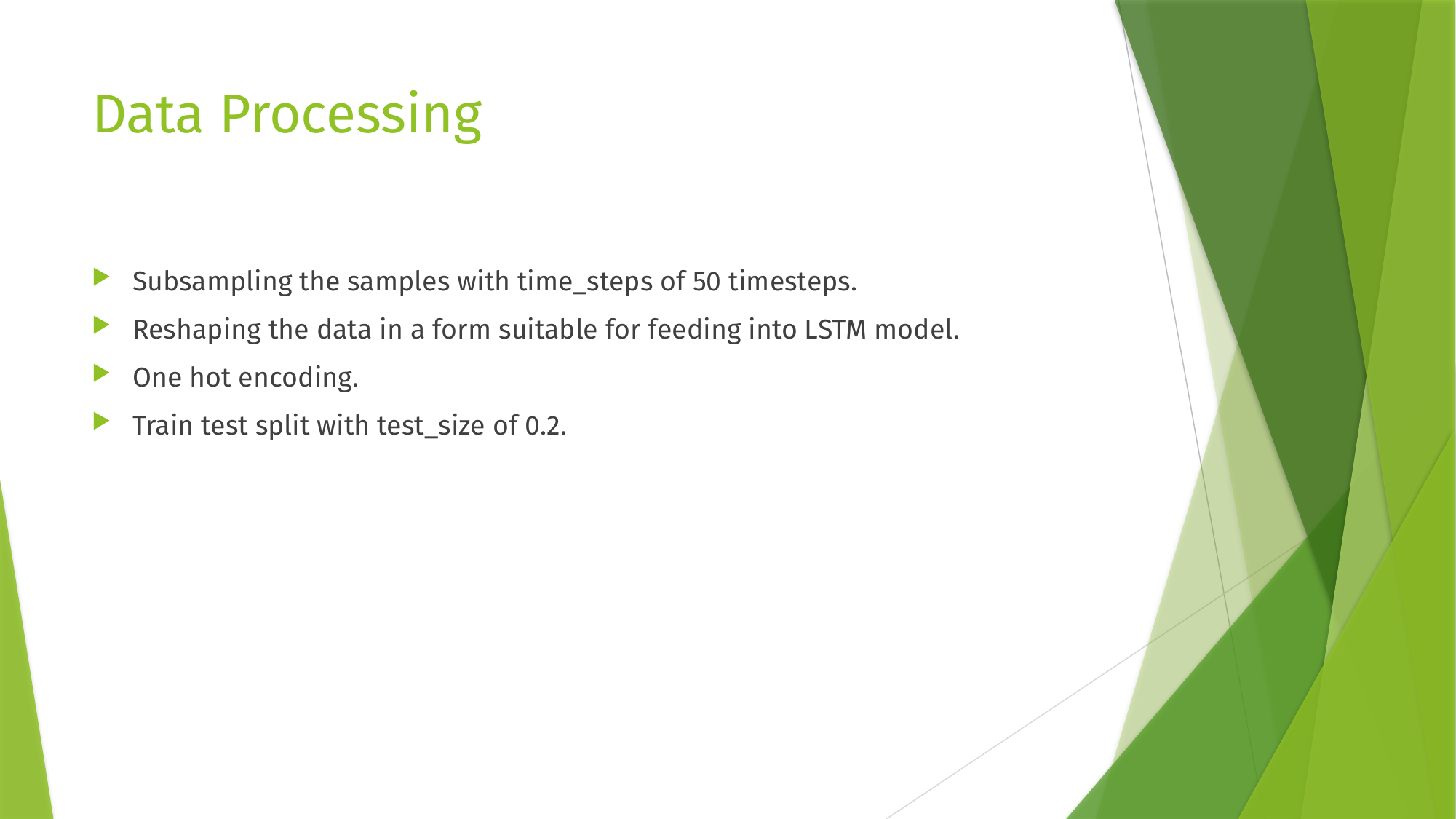

# Data Processing
Subsampling the samples with time_steps of 50 timesteps.
Reshaping the data in a form suitable for feeding into LSTM model.
One hot encoding.
Train test split with test_size of 0.2.